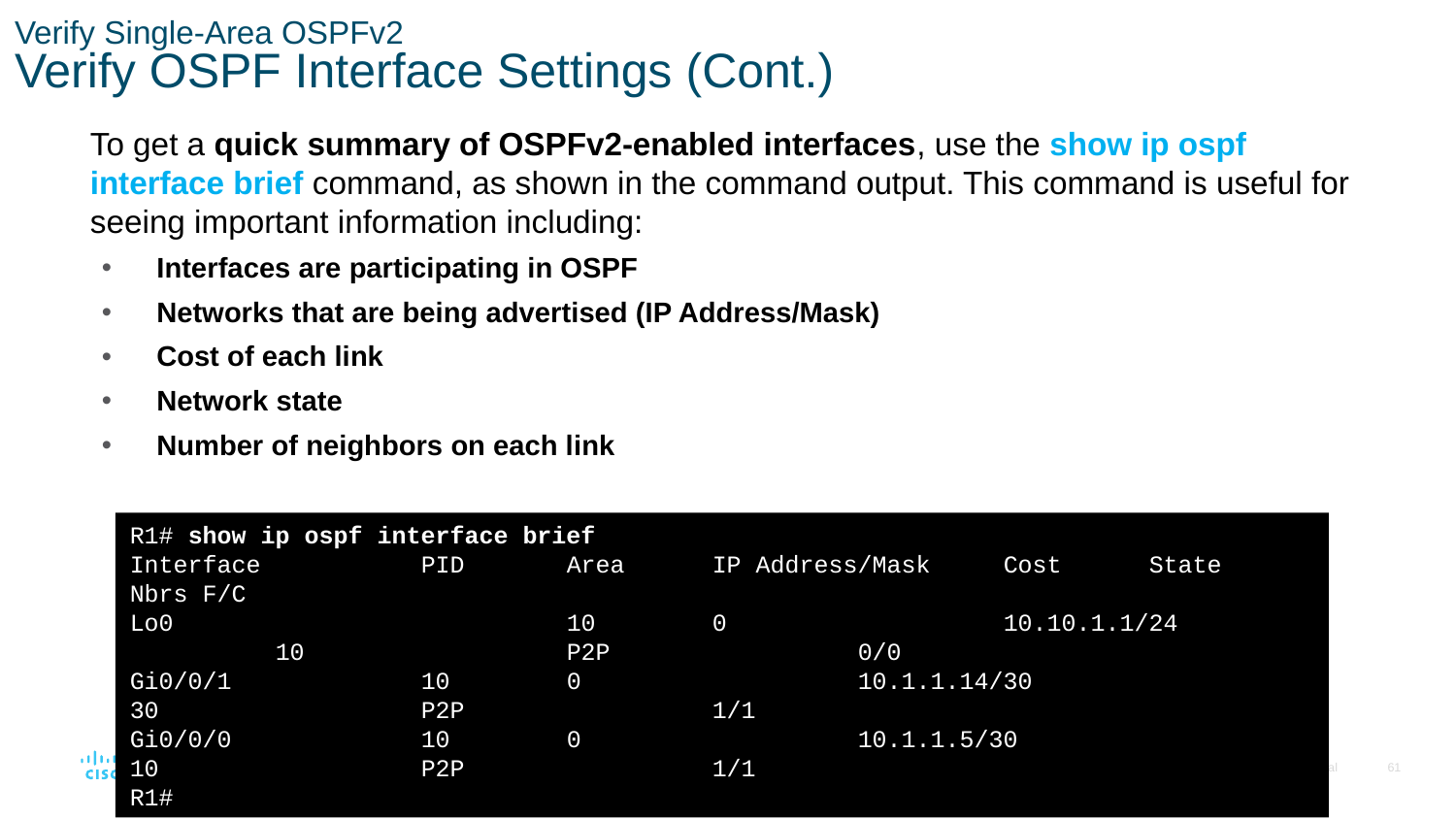

# Verify Single-Area OSPFv2 Verify OSPF Interface Settings (Cont.)
To get a quick summary of OSPFv2-enabled interfaces, use the show ip ospf interface brief command, as shown in the command output. This command is useful for seeing important information including:
Interfaces are participating in OSPF
Networks that are being advertised (IP Address/Mask)
Cost of each link
Network state
Number of neighbors on each link

R1# show ip ospf interface brief
Interface 	PID 	Area 	IP Address/Mask 	Cost 	State 	Nbrs F/C
Lo0 			10 	0 		10.10.1.1/24 		10 		P2P 		0/0
Gi0/0/1 		10 	0 		10.1.1.14/30 		30 		P2P 		1/1
Gi0/0/0 		10 	0 		10.1.1.5/30 		10 		P2P 		1/1
R1#